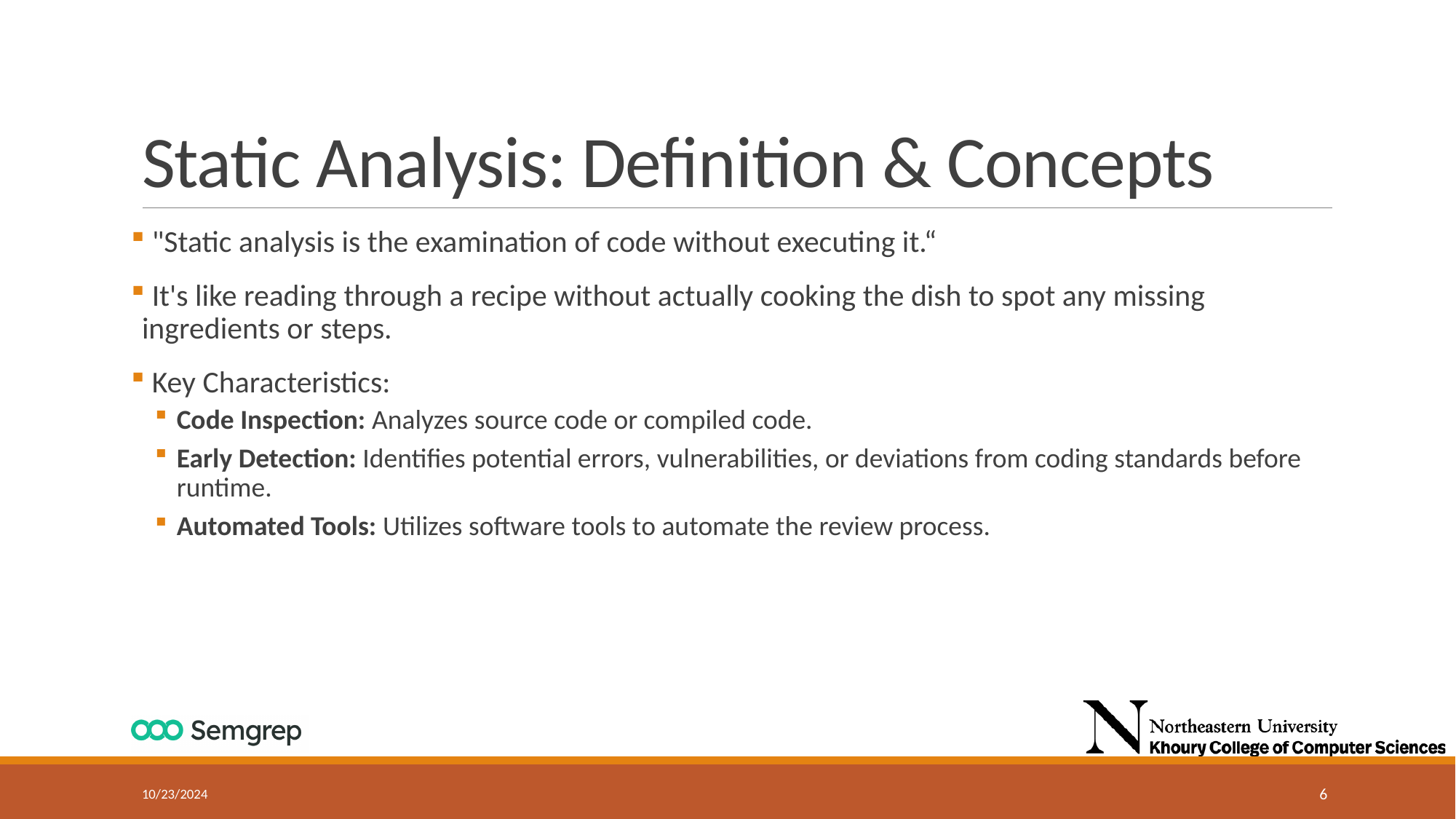

# Static Analysis: Definition & Concepts
 "Static analysis is the examination of code without executing it.“
 It's like reading through a recipe without actually cooking the dish to spot any missing ingredients or steps.
 Key Characteristics:
Code Inspection: Analyzes source code or compiled code.
Early Detection: Identifies potential errors, vulnerabilities, or deviations from coding standards before runtime.
Automated Tools: Utilizes software tools to automate the review process.
10/23/2024
6